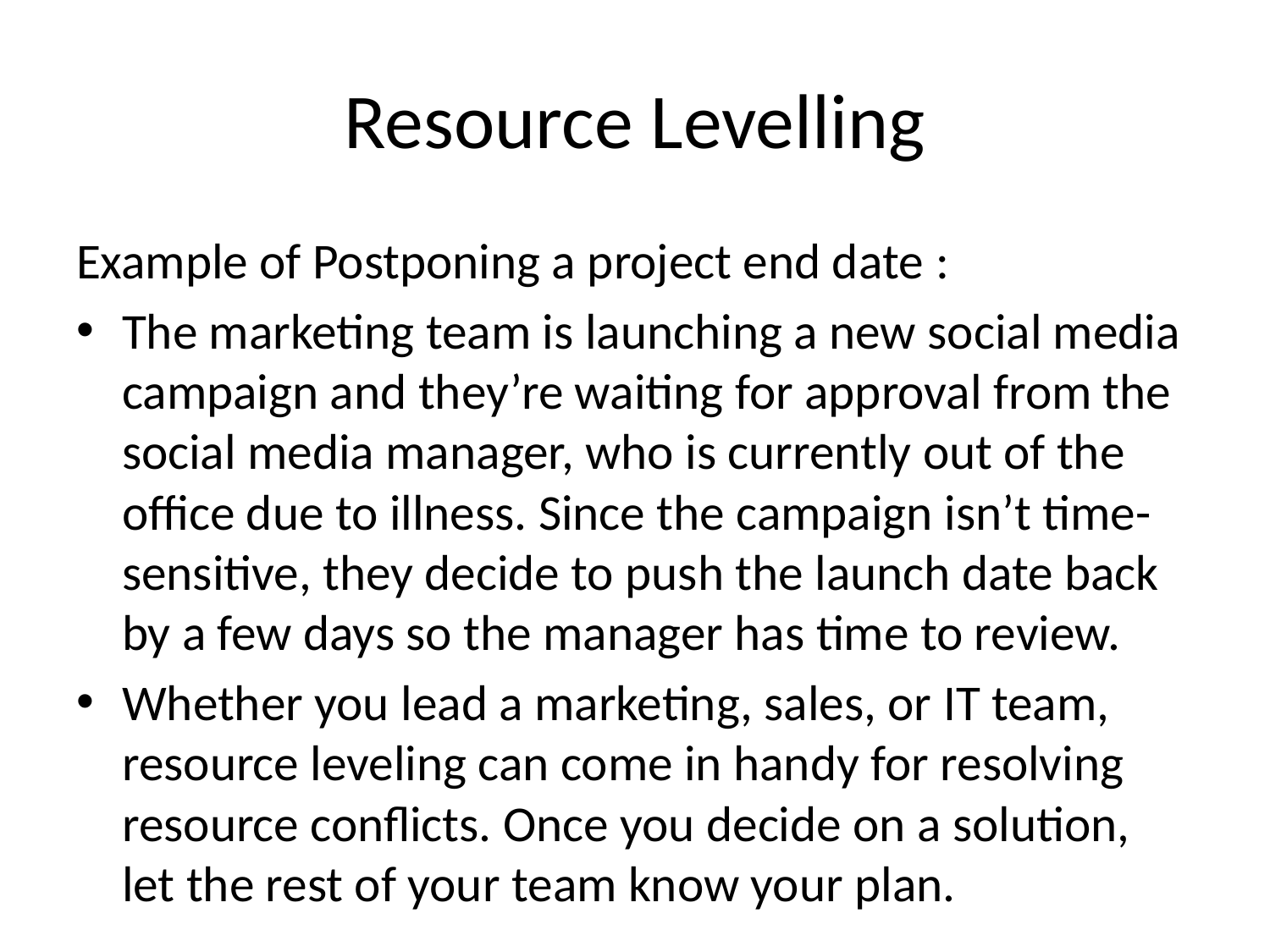

# Resource Levelling
Example of Postponing a project end date :
The marketing team is launching a new social media campaign and they’re waiting for approval from the social media manager, who is currently out of the office due to illness. Since the campaign isn’t time-sensitive, they decide to push the launch date back by a few days so the manager has time to review.
Whether you lead a marketing, sales, or IT team, resource leveling can come in handy for resolving resource conflicts. Once you decide on a solution, let the rest of your team know your plan.